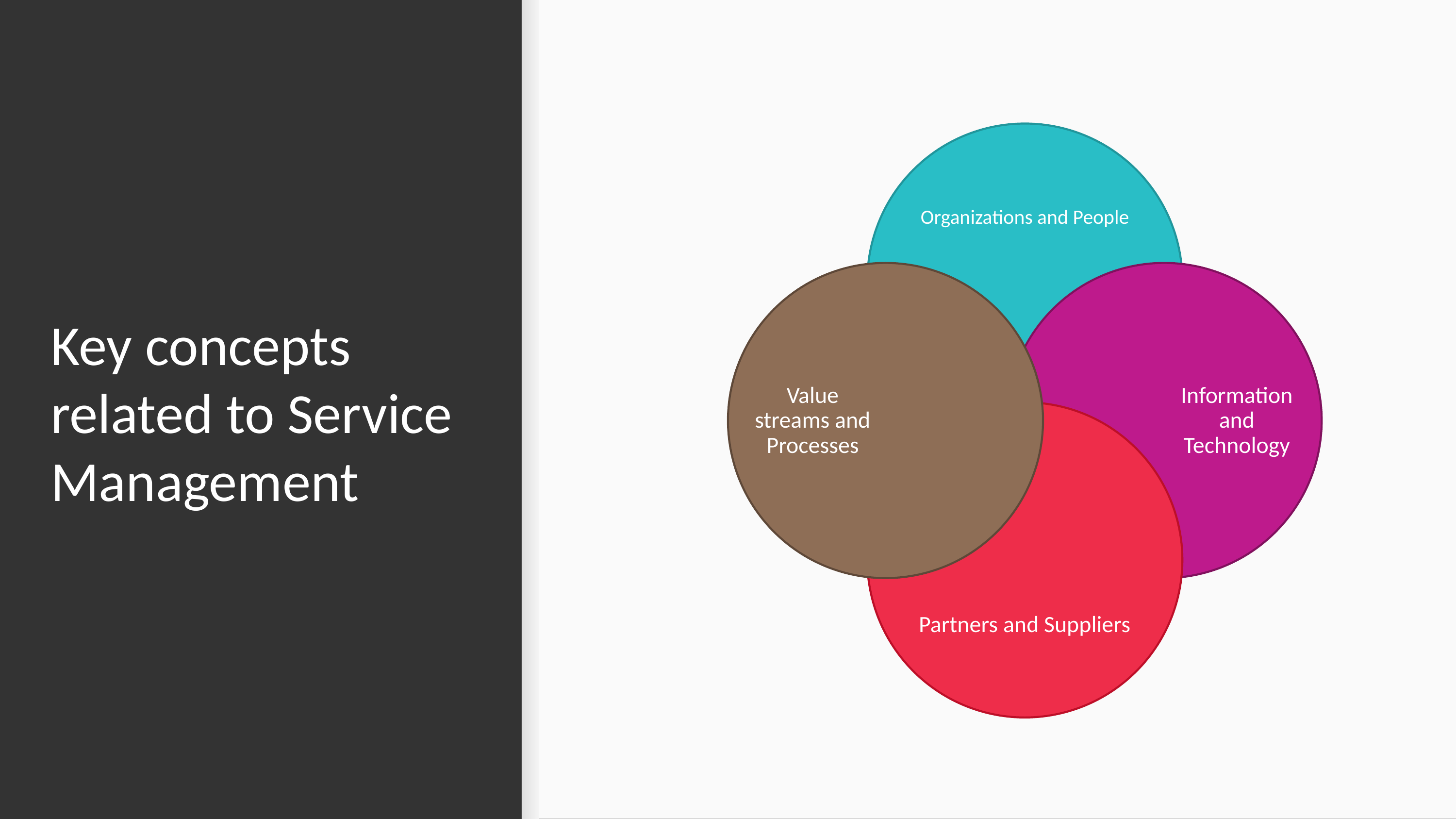

Organizations and People

# Key concepts related to Service Management
Value streams and Processes
Information and Technology

Partners and Suppliers